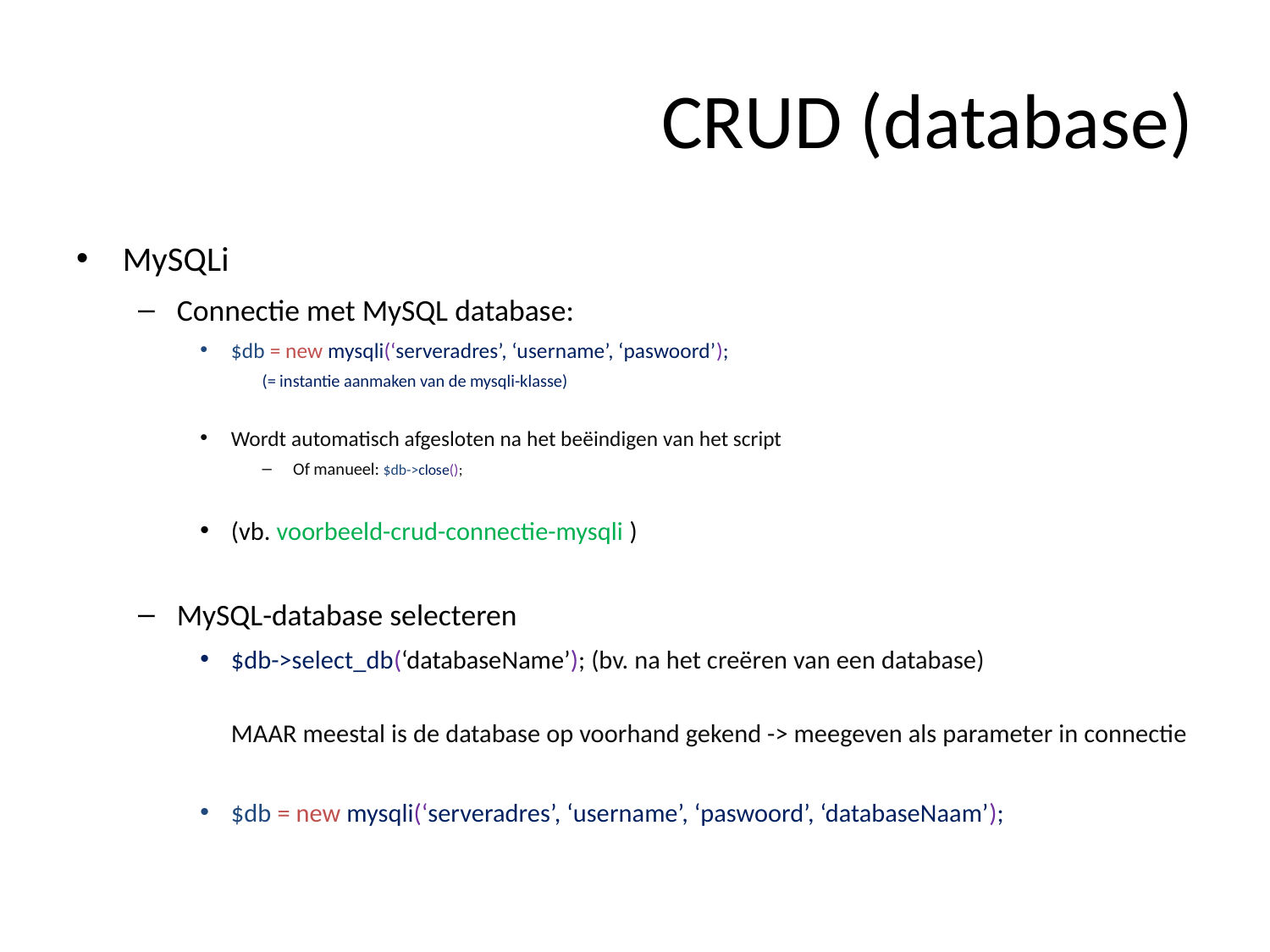

# CRUD (database)
MySQLi
Connectie met MySQL database:
$db = new mysqli(‘serveradres’, ‘username’, ‘paswoord’);
(= instantie aanmaken van de mysqli-klasse)
Wordt automatisch afgesloten na het beëindigen van het script
Of manueel: $db->close();
(vb. voorbeeld-crud-connectie-mysqli )
MySQL-database selecteren
$db->select_db(‘databaseName’); (bv. na het creëren van een database)
MAAR meestal is de database op voorhand gekend -> meegeven als parameter in connectie
$db = new mysqli(‘serveradres’, ‘username’, ‘paswoord’, ‘databaseNaam’);